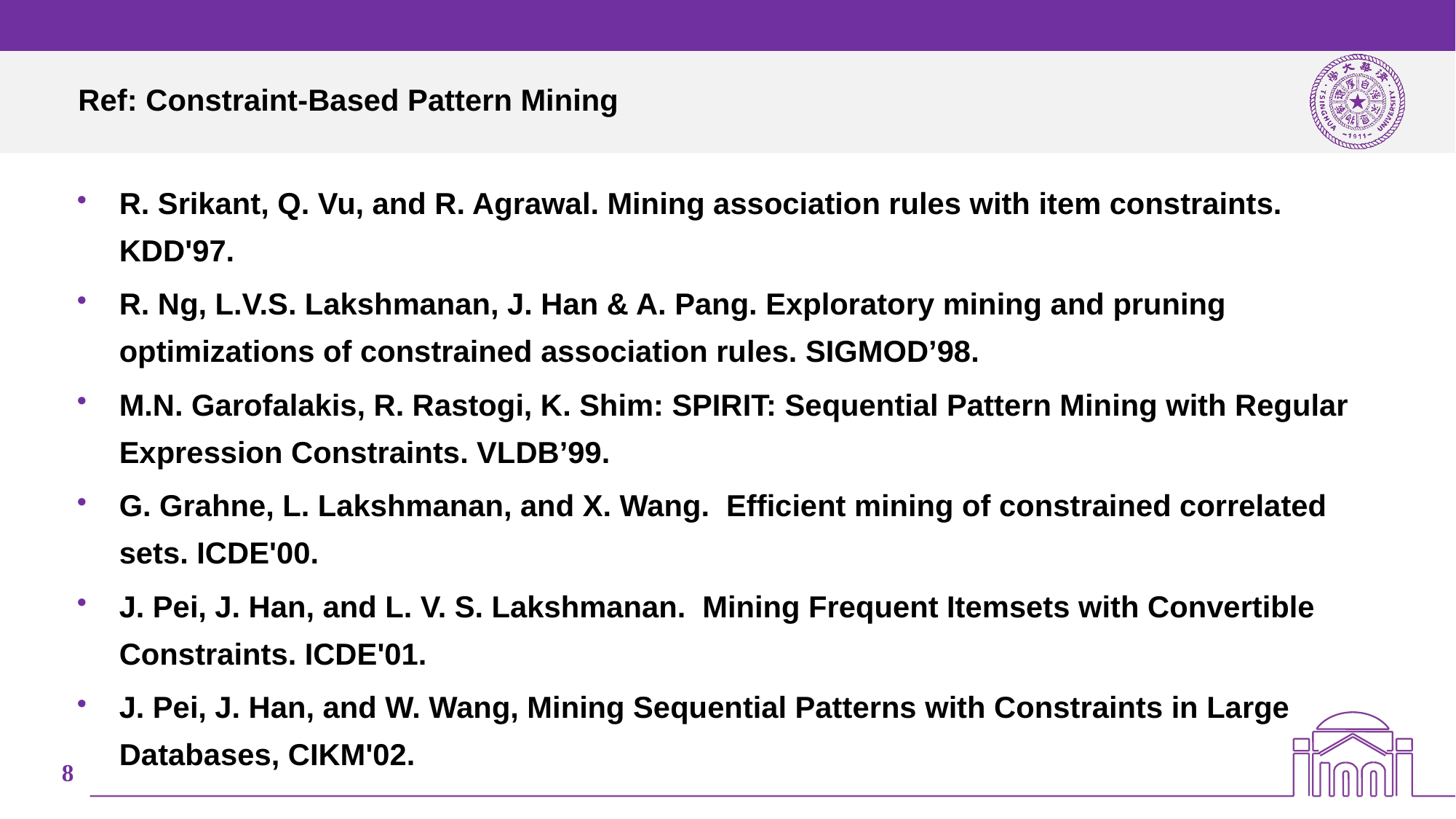

# Ref: Constraint-Based Pattern Mining
R. Srikant, Q. Vu, and R. Agrawal. Mining association rules with item constraints.  KDD'97.
R. Ng, L.V.S. Lakshmanan, J. Han & A. Pang. Exploratory mining and pruning optimizations of constrained association rules. SIGMOD’98.
M.N. Garofalakis, R. Rastogi, K. Shim: SPIRIT: Sequential Pattern Mining with Regular Expression Constraints. VLDB’99.
G. Grahne, L. Lakshmanan, and X. Wang.  Efficient mining of constrained correlated sets. ICDE'00.
J. Pei, J. Han, and L. V. S. Lakshmanan.  Mining Frequent Itemsets with Convertible Constraints. ICDE'01.
J. Pei, J. Han, and W. Wang, Mining Sequential Patterns with Constraints in Large Databases, CIKM'02.